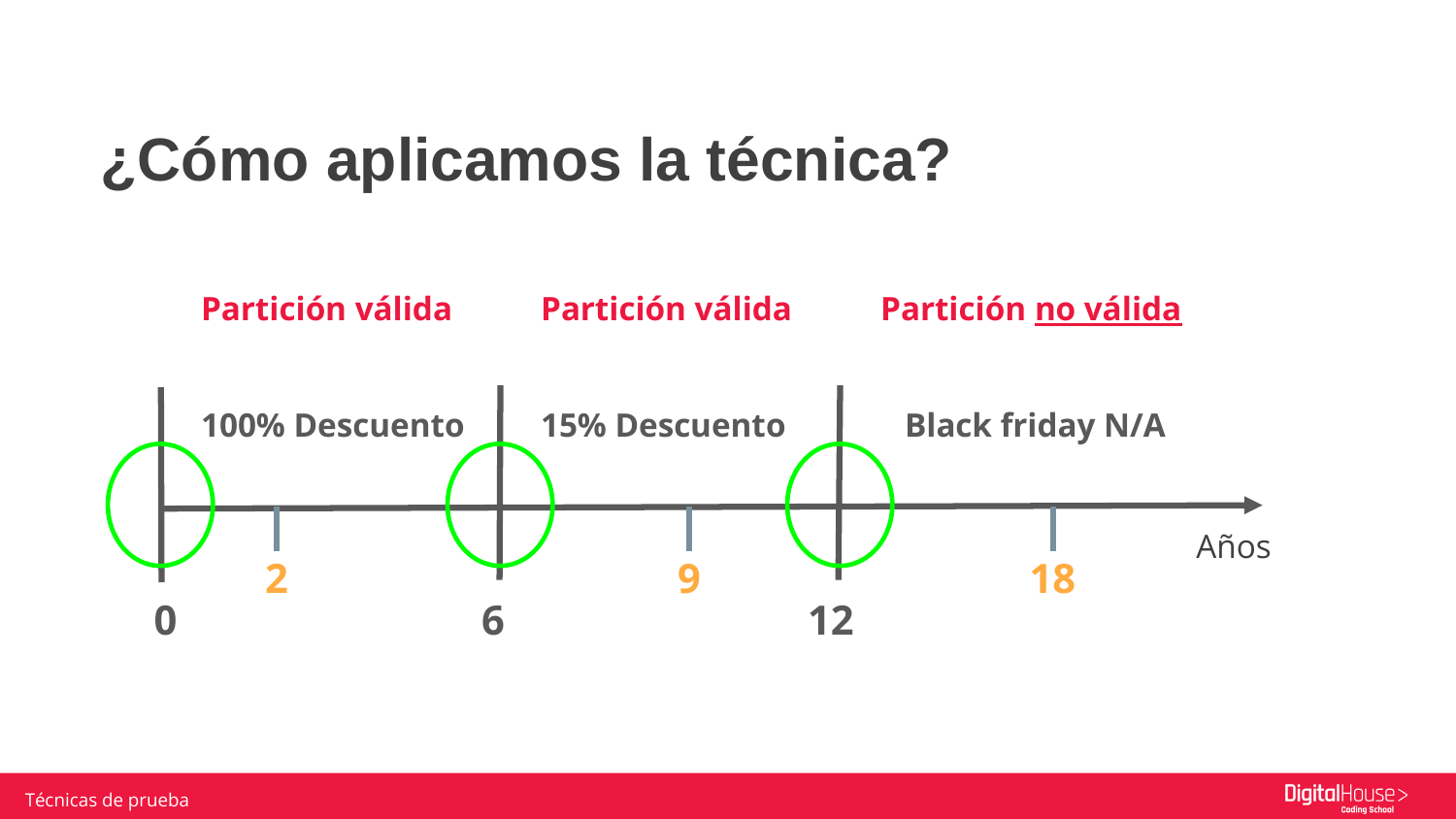

¿Cómo aplicamos la técnica?
Partición válida

Partición válida

Partición no válida

100% Descuento
15% Descuento
Black friday N/A

Años

2
9
18
0
6
12